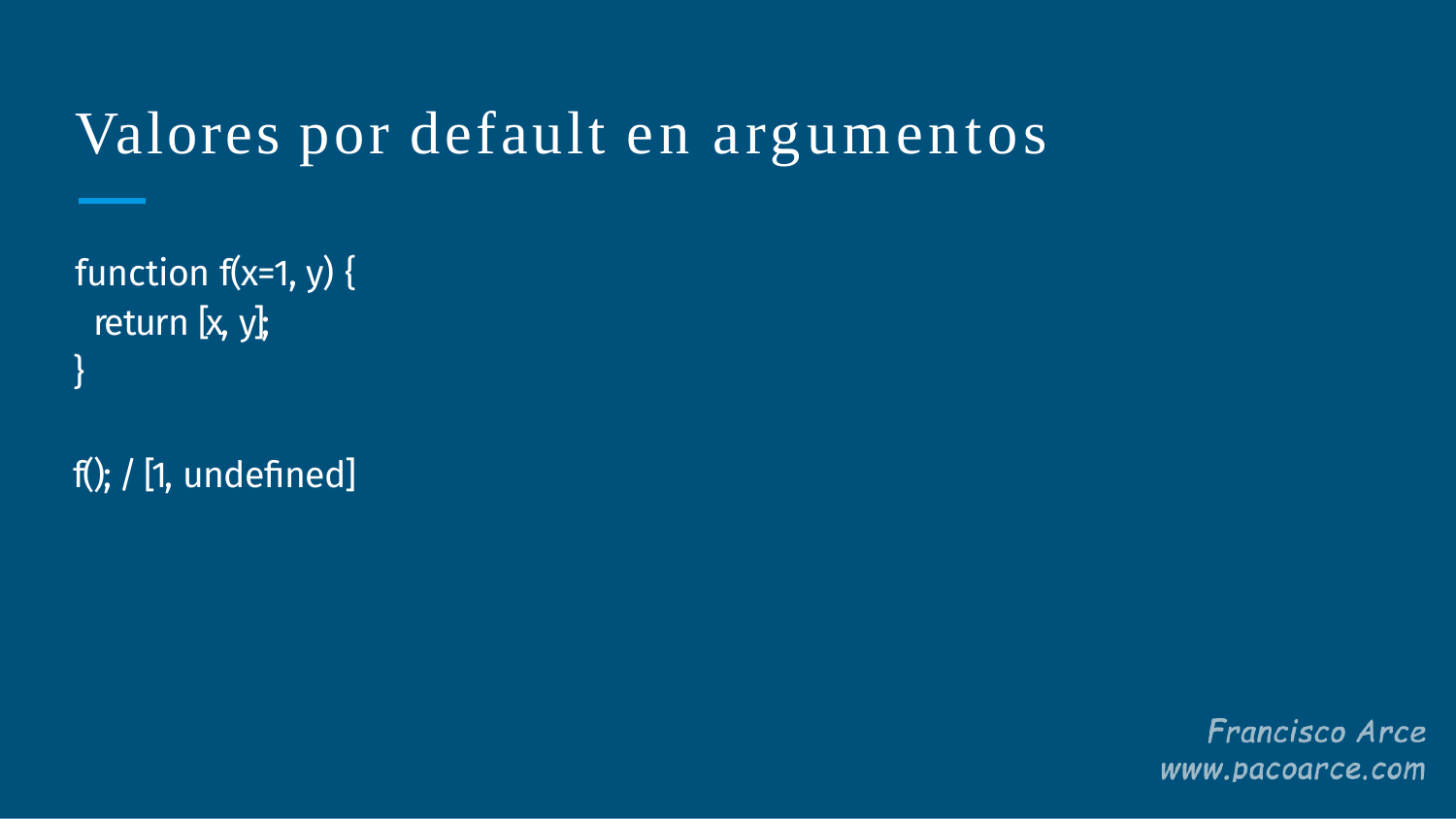

# Valores por default en argumentos

function f(x=1, y) {  return [x, y];
}

f(); / [1, undeﬁned]